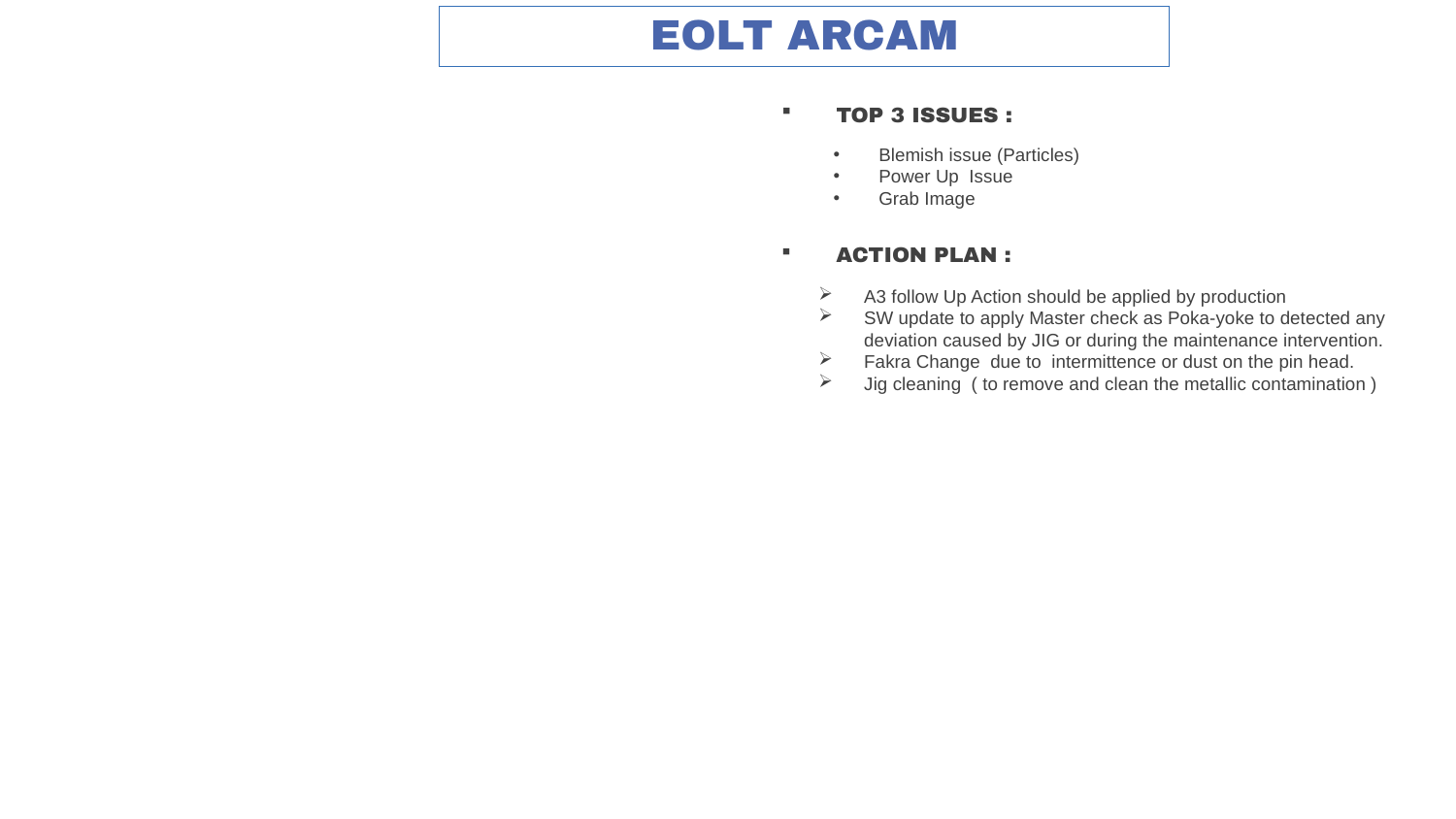

EOLT ARCAM
TOP 3 ISSUES :
Blemish issue (Particles)
Power Up  Issue
Grab Image
ACTION PLAN :
A3 follow Up Action should be applied by production
SW update to apply Master check as Poka-yoke to detected any deviation caused by JIG or during the maintenance intervention.
Fakra Change  due to  intermittence or dust on the pin head.
Jig cleaning  ( to remove and clean the metallic contamination )